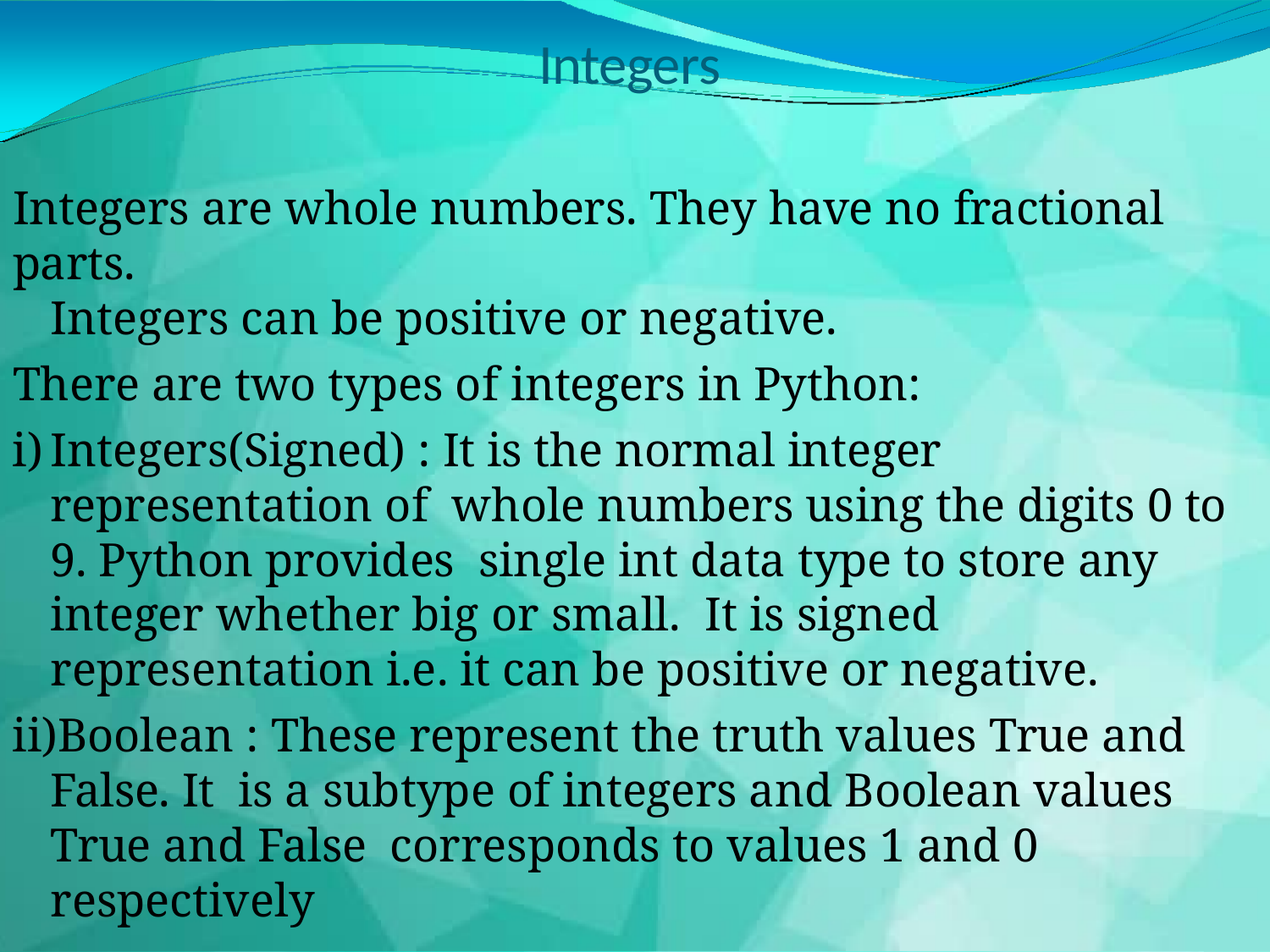

# Integers
Integers are whole numbers. They have no fractional parts.
Integers can be positive or negative.
There are two types of integers in Python:
Integers(Signed) : It is the normal integer representation of  whole numbers using the digits 0 to 9. Python provides  single int data type to store any integer whether big or small.  It is signed representation i.e. it can be positive or negative.
Boolean : These represent the truth values True and False. It  is a subtype of integers and Boolean values True and False  corresponds to values 1 and 0 respectively